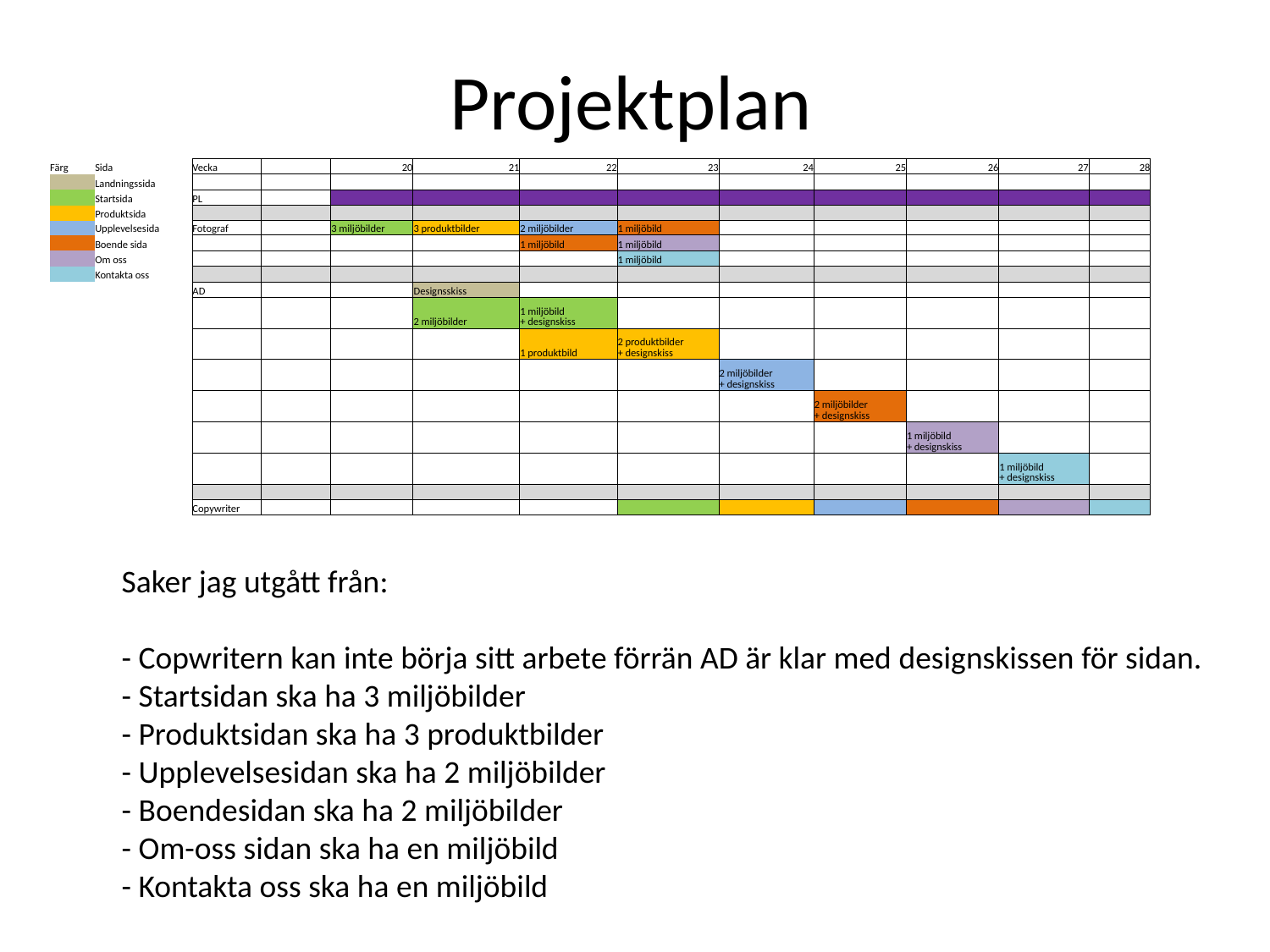

# Projektplan
| Färg | Sida | Vecka |  | 20 | 21 | 22 | 23 | 24 | 25 | 26 | 27 | 28 |
| --- | --- | --- | --- | --- | --- | --- | --- | --- | --- | --- | --- | --- |
|  | Landningssida |  |  |  |  |  |  |  |  |  |  |  |
|  | Startsida | PL |  |  |  |  |  |  |  |  |  |  |
|  | Produktsida |  |  |  |  |  |  |  |  |  |  |  |
|  | Upplevelsesida | Fotograf |  | 3 miljöbilder | 3 produktbilder | 2 miljöbilder | 1 miljöbild |  |  |  |  |  |
|  | Boende sida |  |  |  |  | 1 miljöbild | 1 miljöbild |  |  |  |  |  |
|  | Om oss |  |  |  |  |  | 1 miljöbild |  |  |  |  |  |
|  | Kontakta oss |  |  |  |  |  |  |  |  |  |  |  |
|  |  | AD |  |  | Designsskiss |  |  |  |  |  |  |  |
|  |  |  |  |  | 2 miljöbilder | 1 miljöbild + designskiss |  |  |  |  |  |  |
|  |  |  |  |  |  | 1 produktbild | 2 produktbilder + designskiss |  |  |  |  |  |
|  |  |  |  |  |  |  |  | 2 miljöbilder + designskiss |  |  |  |  |
|  |  |  |  |  |  |  |  |  | 2 miljöbilder + designskiss |  |  |  |
|  |  |  |  |  |  |  |  |  |  | 1 miljöbild + designskiss |  |  |
|  |  |  |  |  |  |  |  |  |  |  | 1 miljöbild + designskiss |  |
|  |  |  |  |  |  |  |  |  |  |  |  |  |
|  |  | Copywriter |  |  |  |  |  |  |  |  |  |  |
Saker jag utgått från:

- Copwritern kan inte börja sitt arbete förrän AD är klar med designskissen för sidan.
- Startsidan ska ha 3 miljöbilder
- Produktsidan ska ha 3 produktbilder
- Upplevelsesidan ska ha 2 miljöbilder
- Boendesidan ska ha 2 miljöbilder
- Om-oss sidan ska ha en miljöbild
- Kontakta oss ska ha en miljöbild